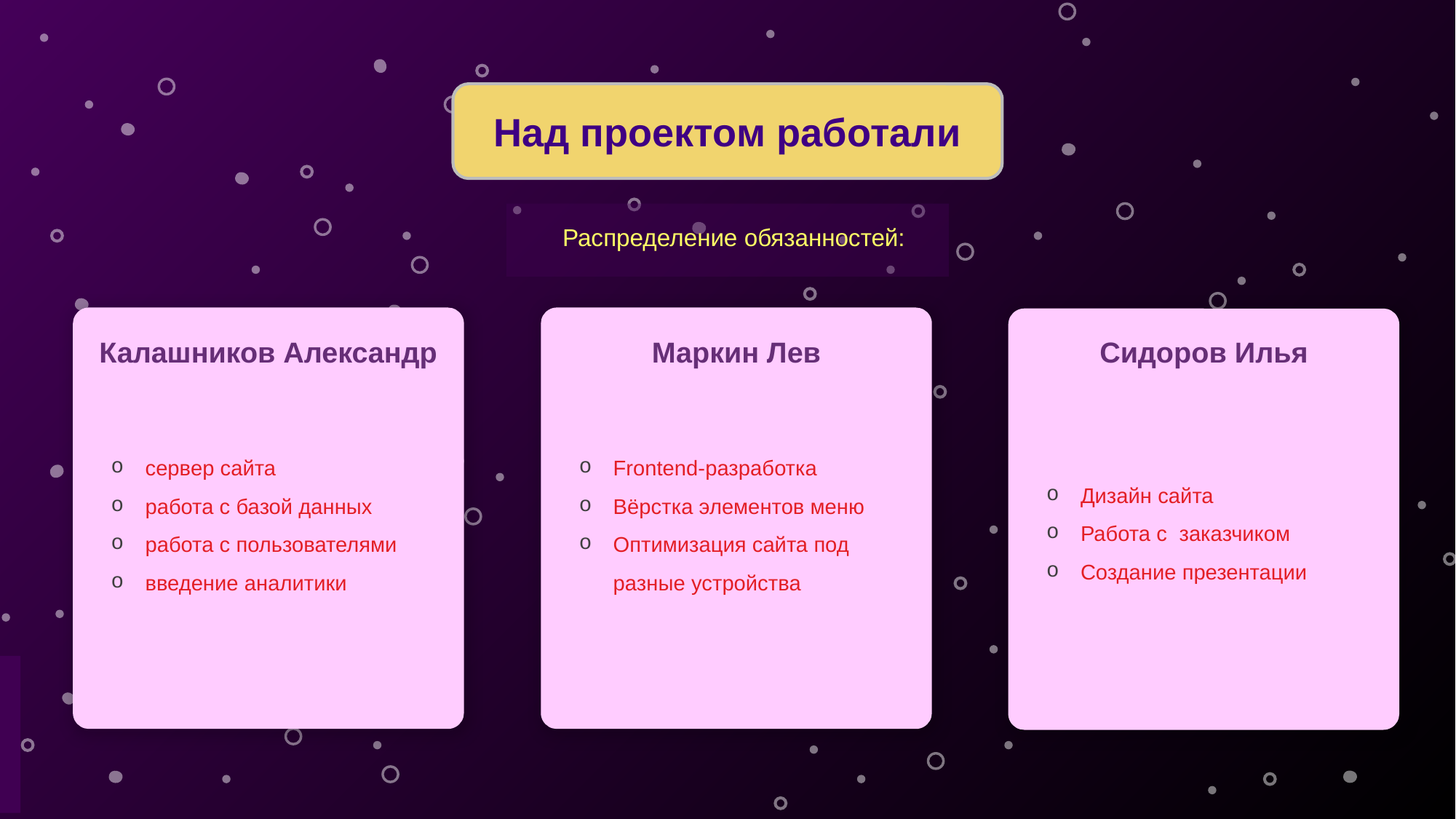

Над проектом работали
Распределение обязанностей:

Калашников Александр
Маркин Лев
Сидоров Илья
сервер сайта
работа с базой данных
работа с пользователями
введение аналитики
Frontend-разработка
Вёрстка элементов меню
Оптимизация сайта под  разные устройства
Дизайн сайта
Работа с  заказчиком
Создание презентации